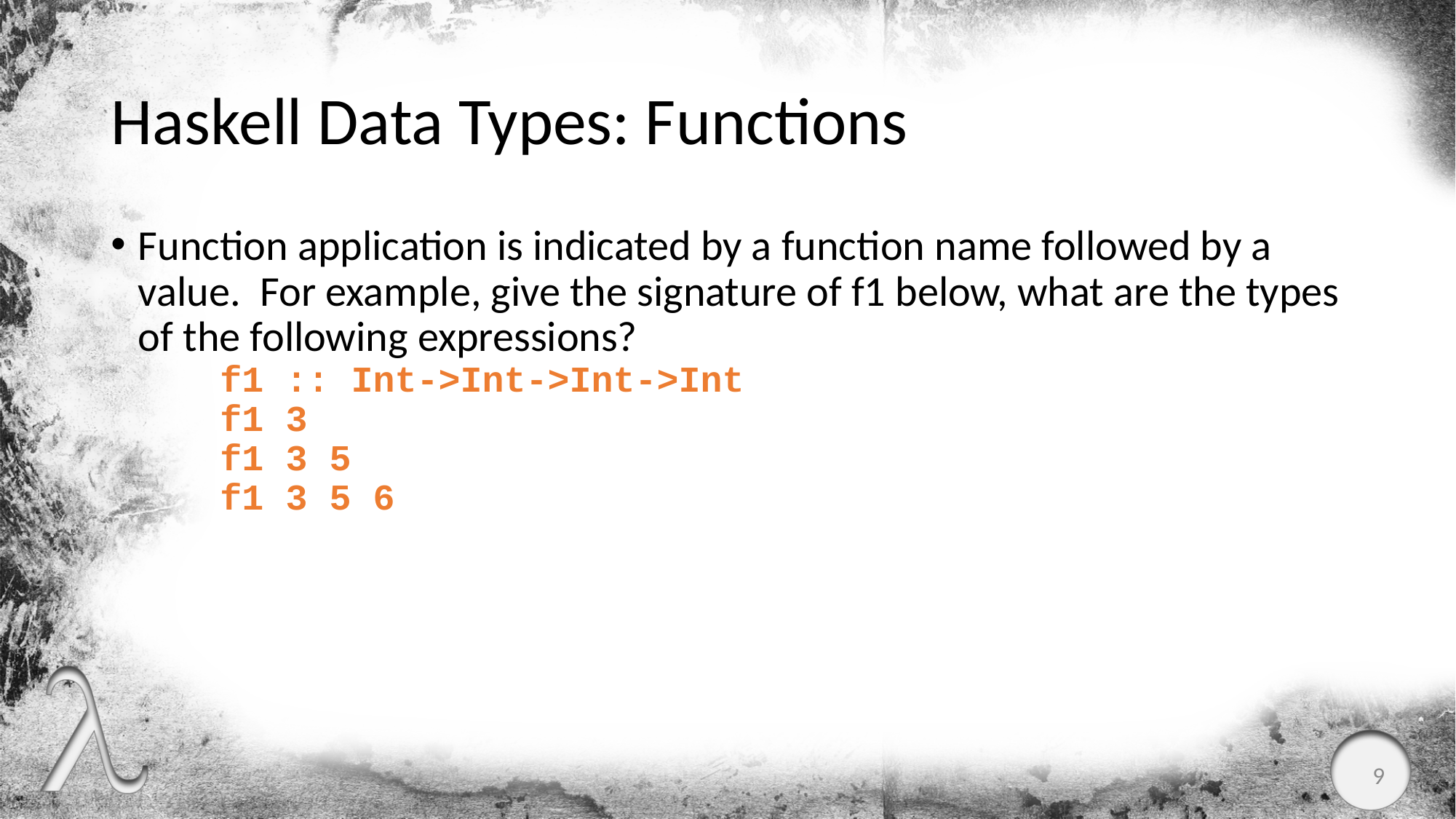

# Haskell Data Types: Functions
Function application is indicated by a function name followed by a value.  For example, give the signature of f1 below, what are the types of the following expressions?
f1 :: Int->Int->Int->Int
f1 3
f1 3 5
f1 3 5 6

9